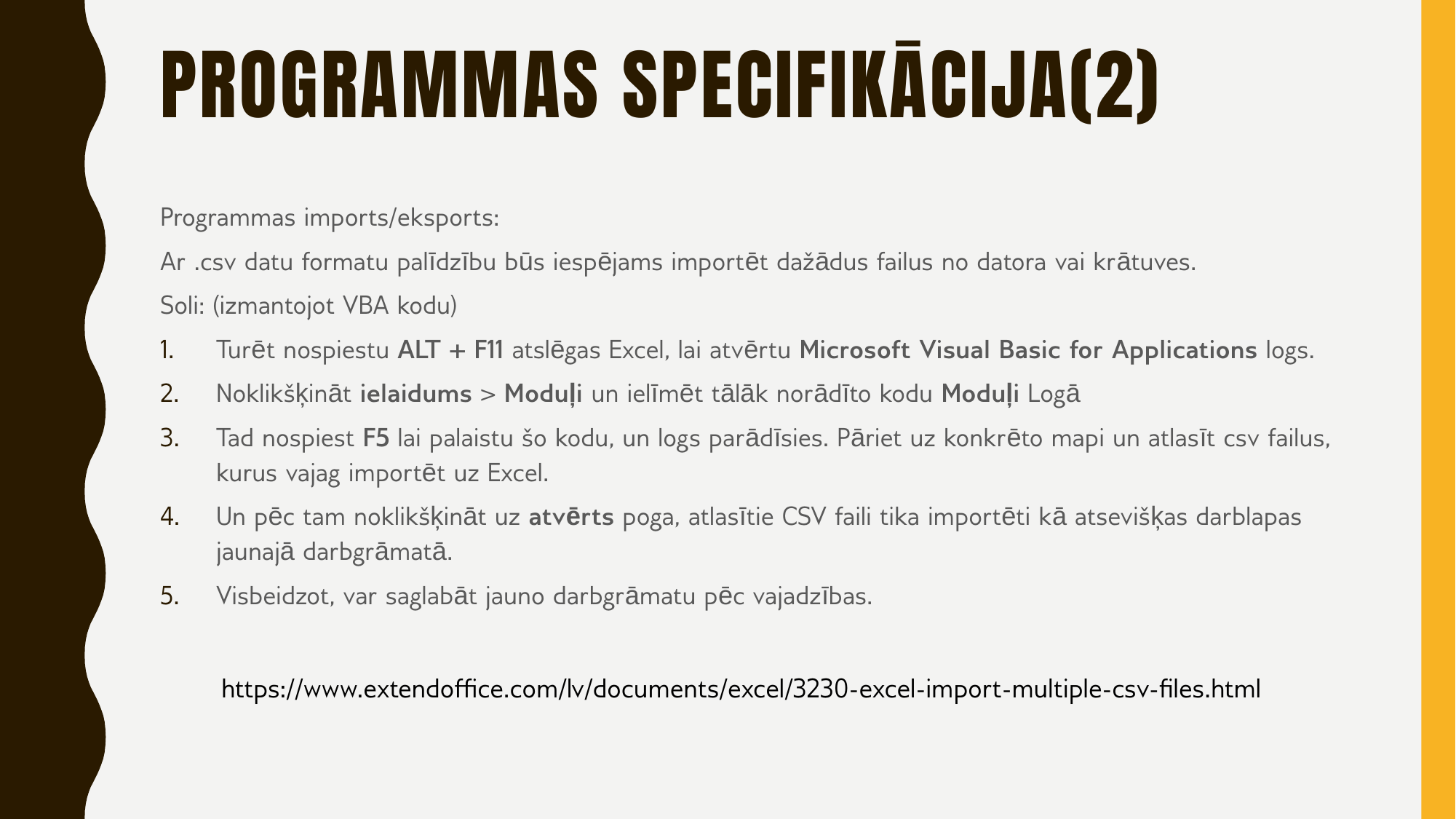

# Programmas specifikācija(2)
Programmas imports/eksports:
Ar .csv datu formatu palīdzību būs iespējams importēt dažādus failus no datora vai krātuves.
Soli: (izmantojot VBA kodu)
Turēt nospiestu ALT + F11 atslēgas Excel, lai atvērtu Microsoft Visual Basic for Applications logs.
Noklikšķināt ielaidums > Moduļi un ielīmēt tālāk norādīto kodu Moduļi Logā
Tad nospiest F5 lai palaistu šo kodu, un logs parādīsies. Pāriet uz konkrēto mapi un atlasīt csv failus, kurus vajag importēt uz Excel.
Un pēc tam noklikšķināt uz atvērts poga, atlasītie CSV faili tika importēti kā atsevišķas darblapas jaunajā darbgrāmatā.
Visbeidzot, var saglabāt jauno darbgrāmatu pēc vajadzības.
https://www.extendoffice.com/lv/documents/excel/3230-excel-import-multiple-csv-files.html